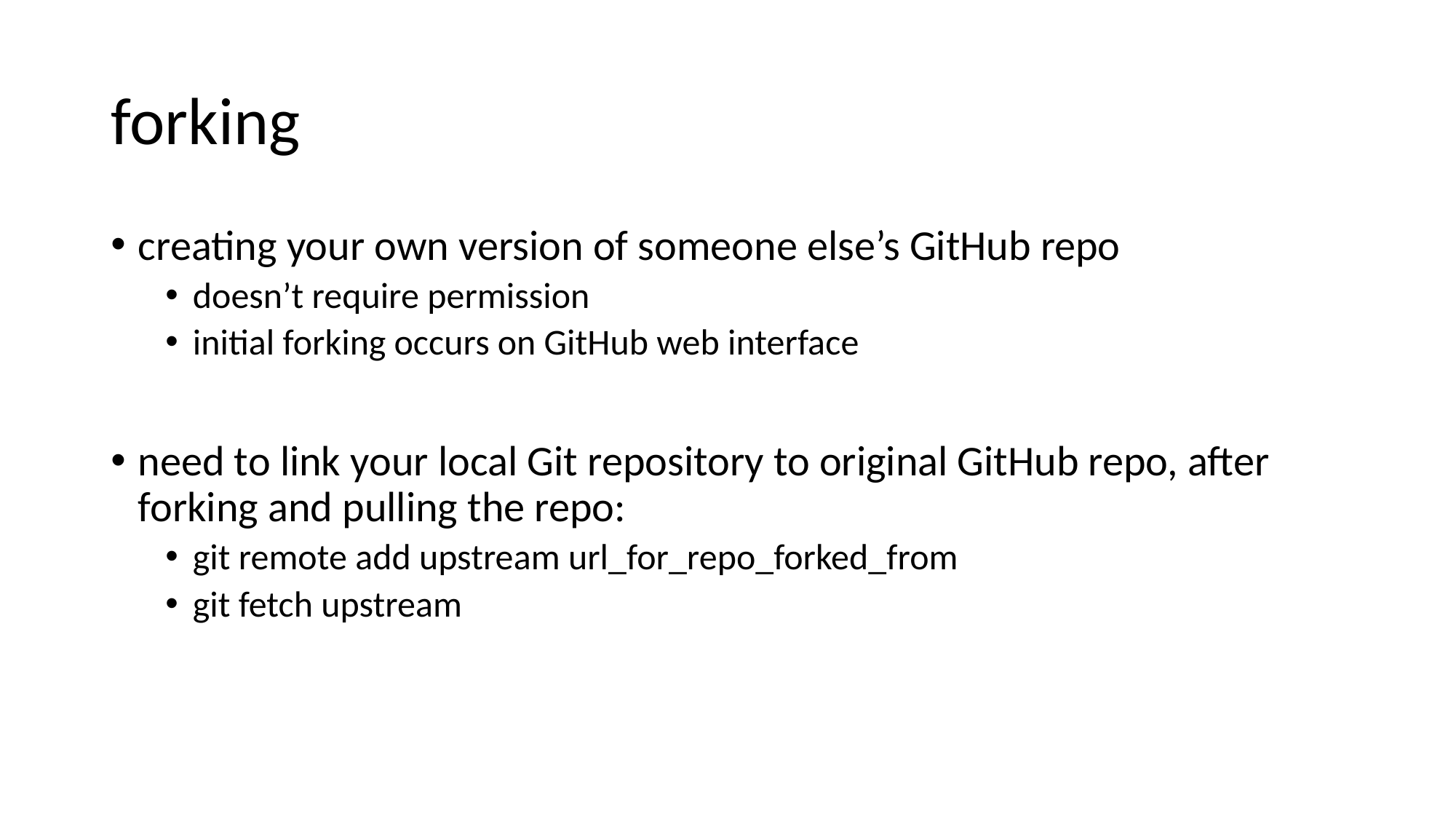

# forking
creating your own version of someone else’s GitHub repo
doesn’t require permission
initial forking occurs on GitHub web interface

need to link your local Git repository to original GitHub repo, after forking and pulling the repo:
git remote add upstream url_for_repo_forked_from
git fetch upstream